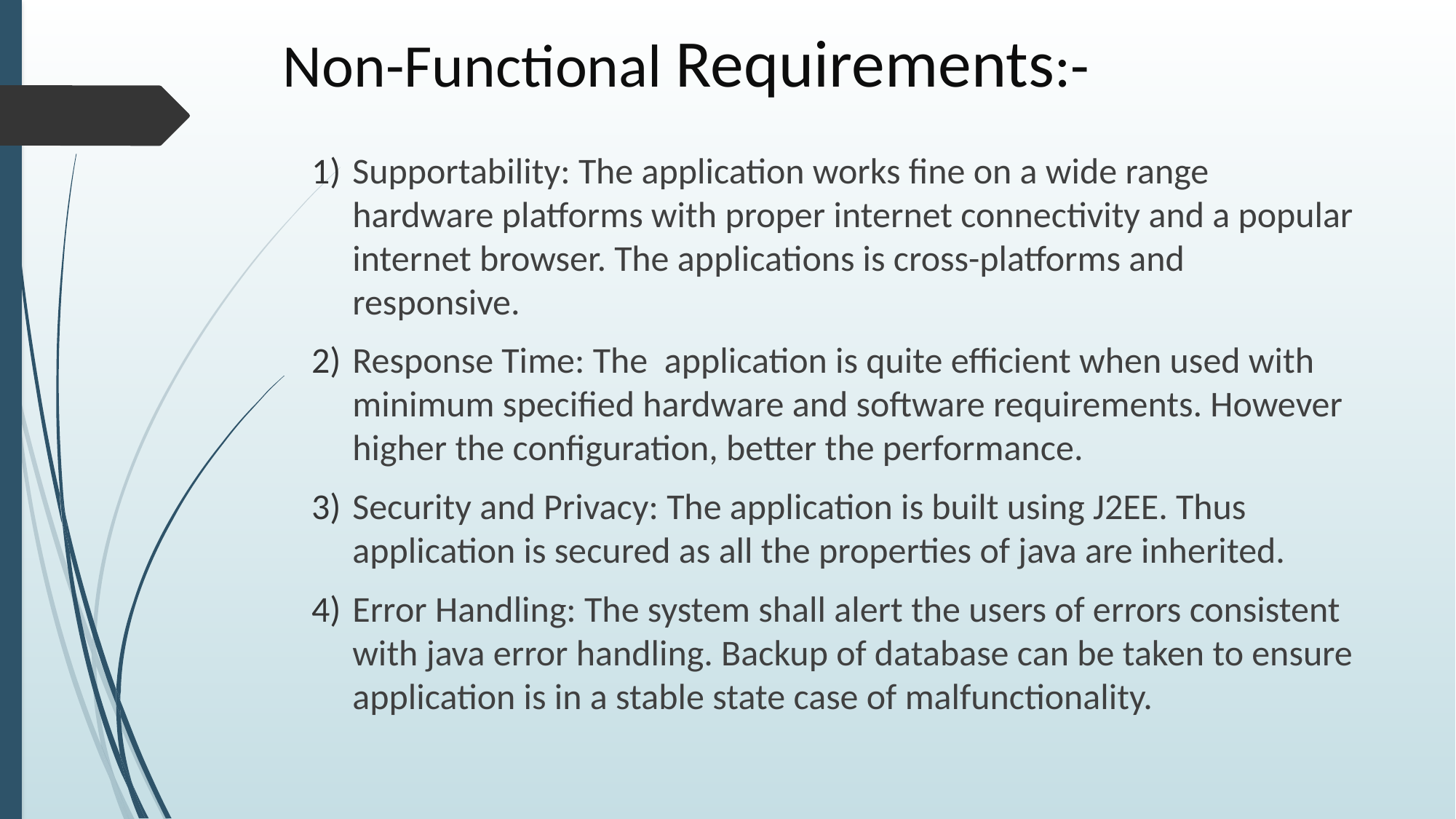

# Non-Functional Requirements:-
Supportability: The application works fine on a wide range hardware platforms with proper internet connectivity and a popular internet browser. The applications is cross-platforms and responsive.
Response Time: The  application is quite efficient when used with minimum specified hardware and software requirements. However higher the configuration, better the performance.
Security and Privacy: The application is built using J2EE. Thus application is secured as all the properties of java are inherited.
Error Handling: The system shall alert the users of errors consistent with java error handling. Backup of database can be taken to ensure application is in a stable state case of malfunctionality.